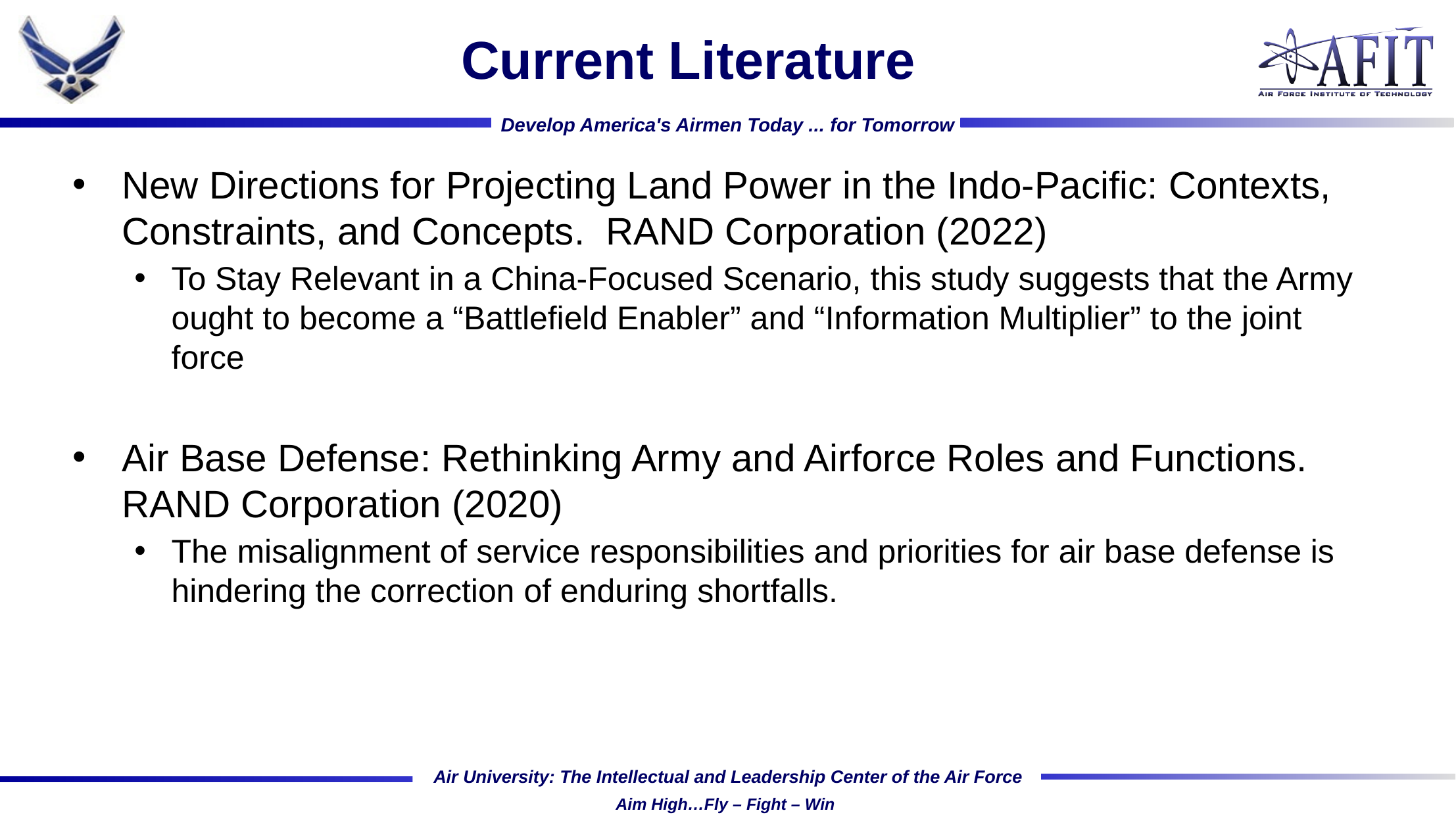

# Current Literature
New Directions for Projecting Land Power in the Indo-Pacific: Contexts, Constraints, and Concepts.  RAND Corporation (2022)
To Stay Relevant in a China-Focused Scenario, this study suggests that the Army ought to become a “Battlefield Enabler” and “Information Multiplier” to the joint force

Air Base Defense: Rethinking Army and Airforce Roles and Functions. RAND Corporation (2020)
The misalignment of service responsibilities and priorities for air base defense is hindering the correction of enduring shortfalls.